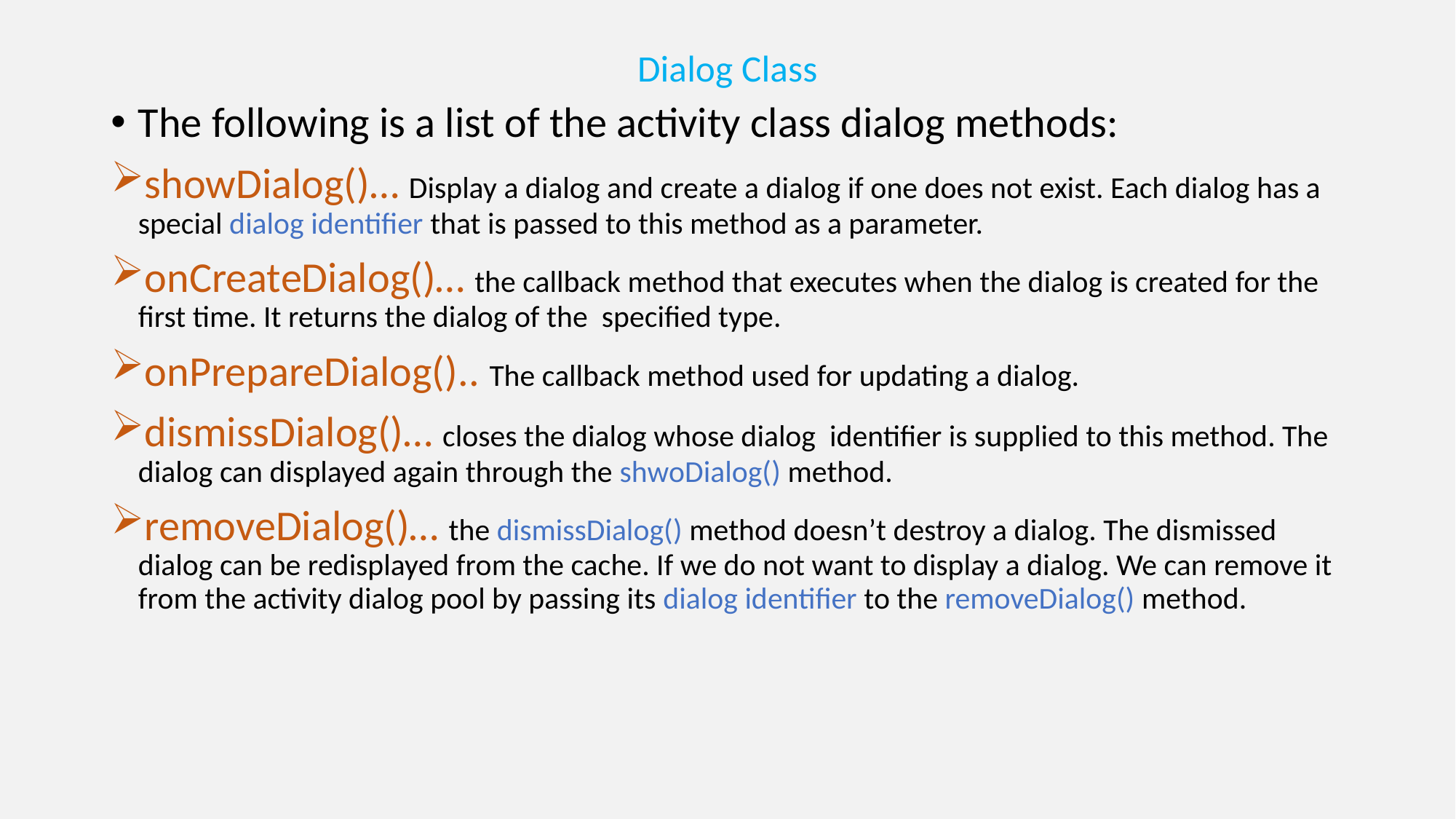

# Dialog Class
The following is a list of the activity class dialog methods:
showDialog()… Display a dialog and create a dialog if one does not exist. Each dialog has a special dialog identifier that is passed to this method as a parameter.
onCreateDialog()… the callback method that executes when the dialog is created for the first time. It returns the dialog of the  specified type.
onPrepareDialog().. The callback method used for updating a dialog.
dismissDialog()… closes the dialog whose dialog  identifier is supplied to this method. The dialog can displayed again through the shwoDialog() method.
removeDialog()… the dismissDialog() method doesn’t destroy a dialog. The dismissed dialog can be redisplayed from the cache. If we do not want to display a dialog. We can remove it from the activity dialog pool by passing its dialog identifier to the removeDialog() method.